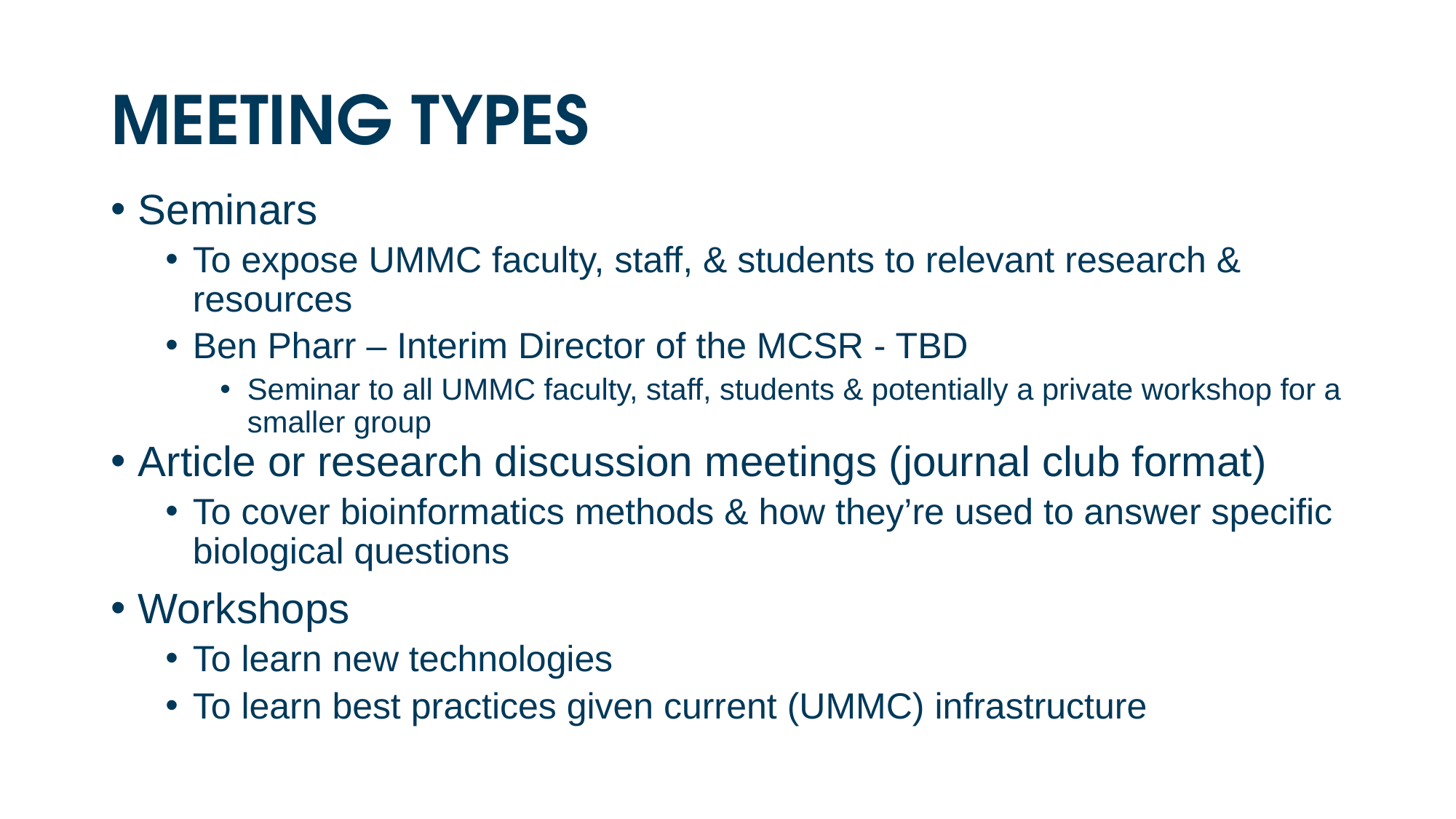

# MEETING TYPES
Seminars
To expose UMMC faculty, staff, & students to relevant research & resources
Ben Pharr – Interim Director of the MCSR - TBD
Seminar to all UMMC faculty, staff, students & potentially a private workshop for a smaller group
Article or research discussion meetings (journal club format)
To cover bioinformatics methods & how they’re used to answer specific biological questions
Workshops
To learn new technologies
To learn best practices given current (UMMC) infrastructure